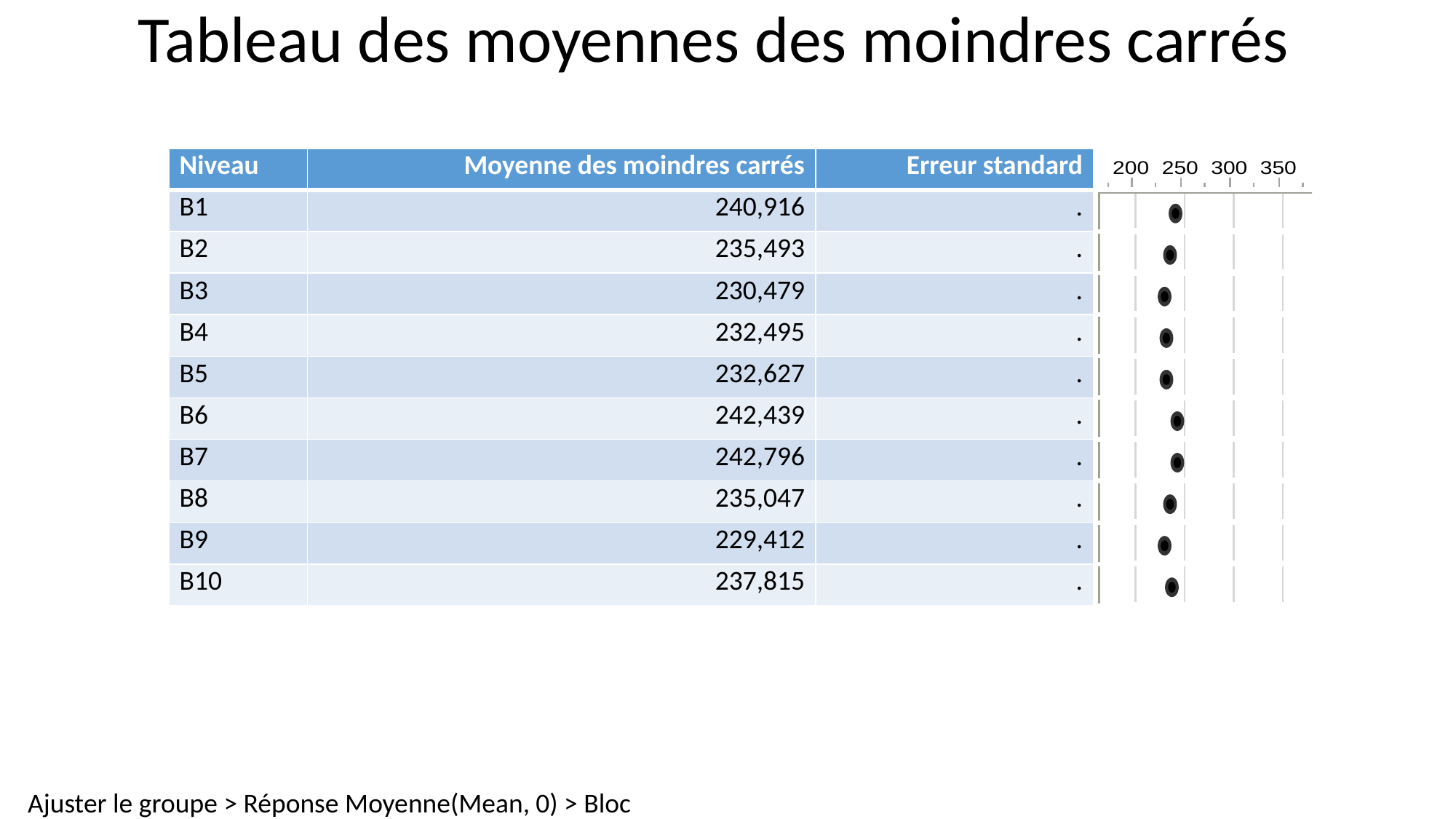

# Tableau des moyennes des moindres carrés
| Niveau | Moyenne des moindres carrés | Erreur standard |  |
| --- | --- | --- | --- |
| B1 | 240,916 | . |  |
| B2 | 235,493 | . |  |
| B3 | 230,479 | . |  |
| B4 | 232,495 | . |  |
| B5 | 232,627 | . |  |
| B6 | 242,439 | . |  |
| B7 | 242,796 | . |  |
| B8 | 235,047 | . |  |
| B9 | 229,412 | . |  |
| B10 | 237,815 | . |  |
Ajuster le groupe > Réponse Moyenne(Mean, 0) > Bloc